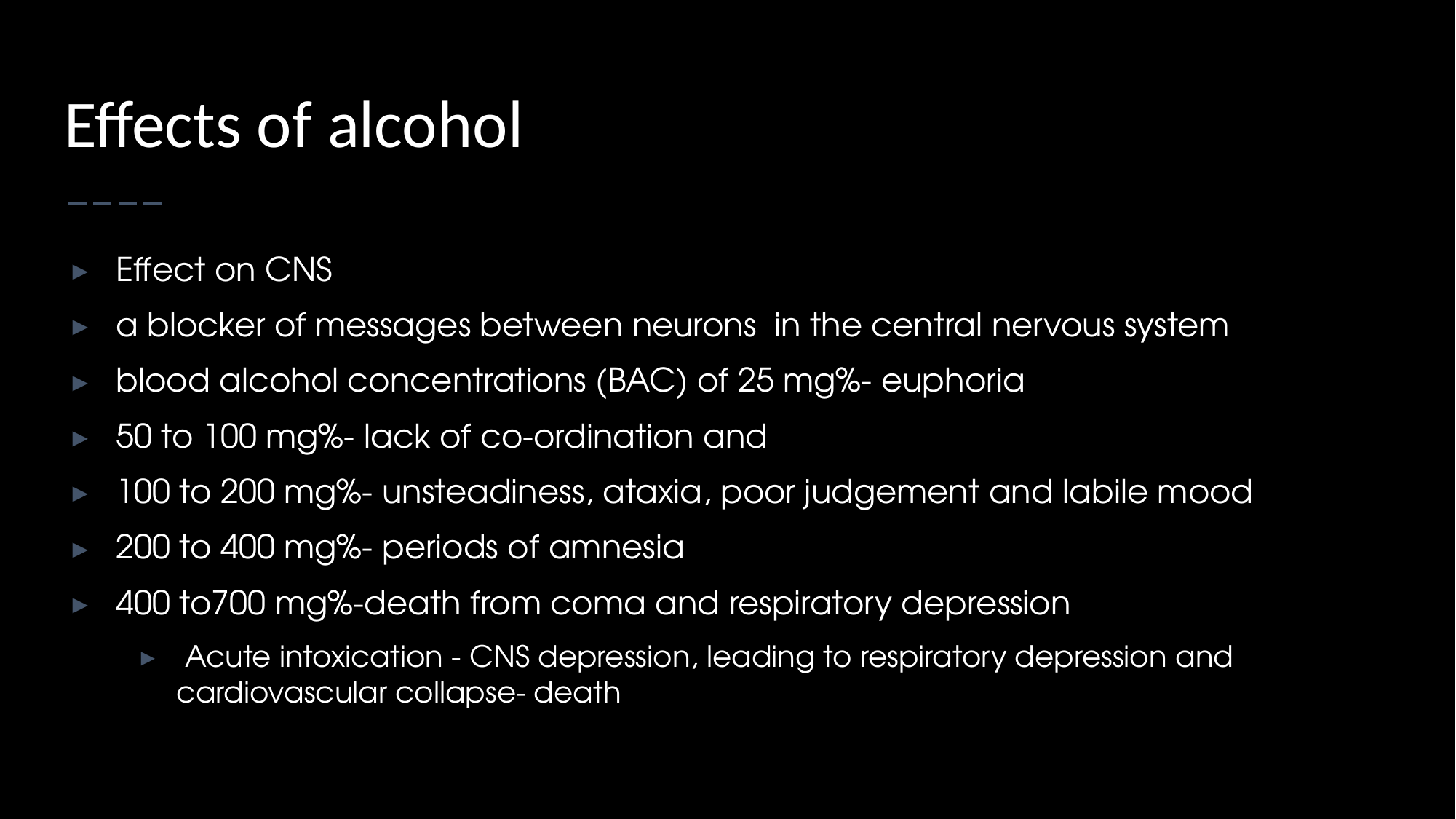

# Effects of alcohol
Effect on CNS
a blocker of messages between neurons  in the central nervous system
blood alcohol concentrations (BAC) of 25 mg%- euphoria
50 to 100 mg%- lack of co-ordination and
100 to 200 mg%- unsteadiness, ataxia, poor judgement and labile mood
200 to 400 mg%- periods of amnesia
400 to700 mg%-death from coma and respiratory depression
 Acute intoxication - CNS depression, leading to respiratory depression and cardiovascular collapse- death